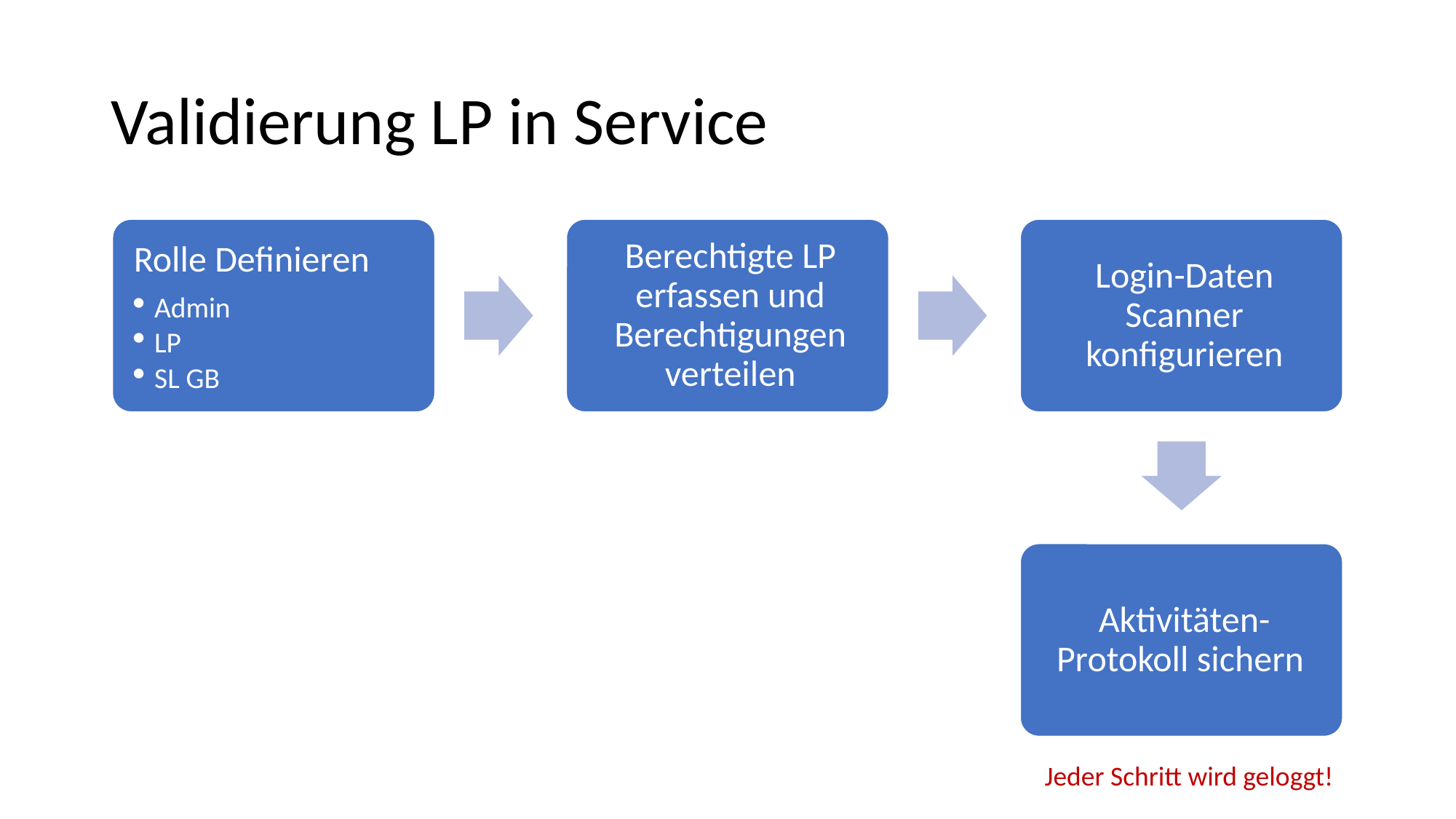

Validierung LP in Service
Rolle Definieren
Admin
LP
SL GB
Berechtigte LP erfassen und Berechtigungen verteilen
Login-Daten Scanner konfigurieren

Aktivitäten-Protokoll sichern
Jeder Schritt wird geloggt!